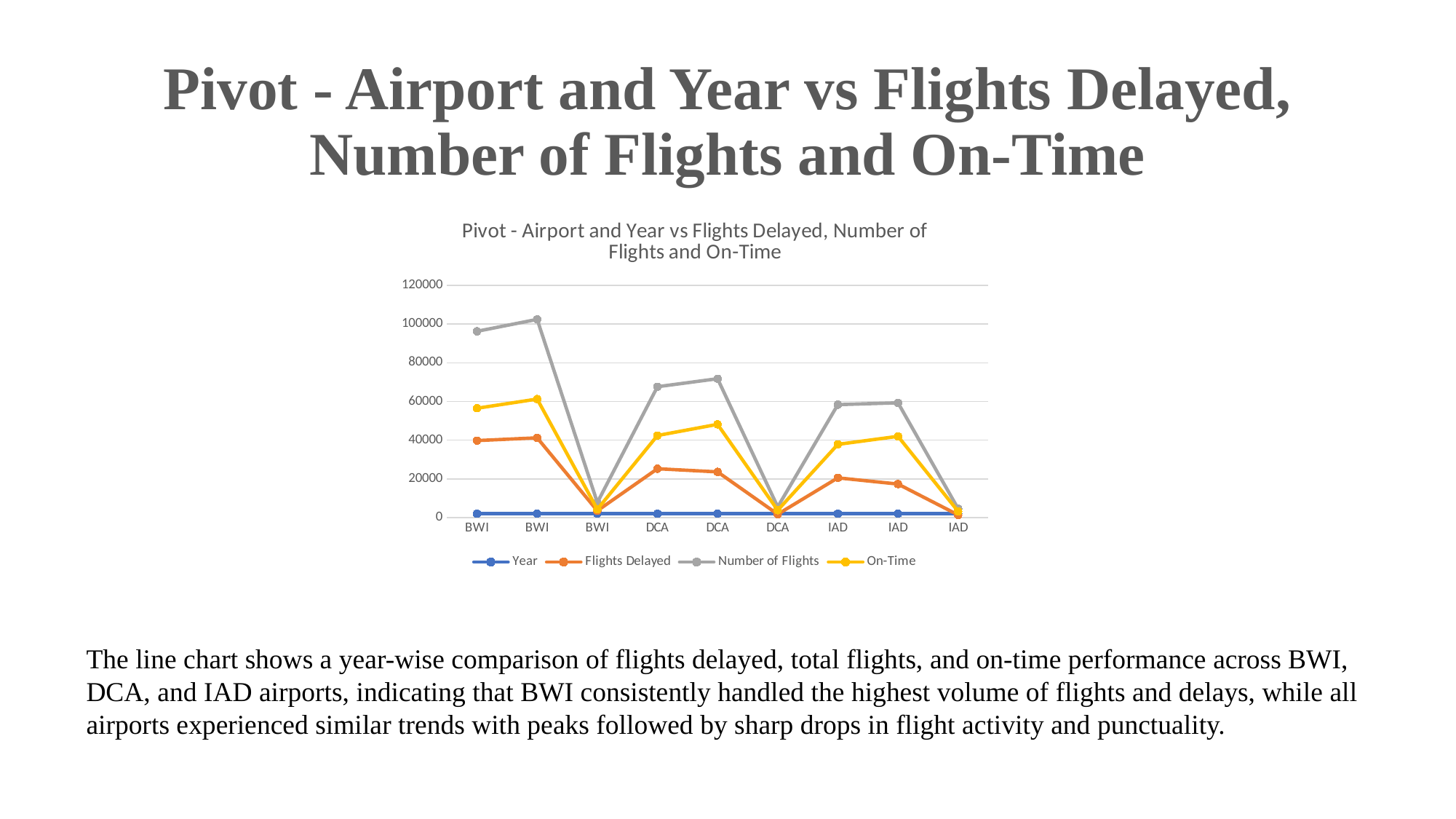

# Pivot - Airport and Year vs Flights Delayed, Number of Flights and On-Time

### Chart: Pivot - Airport and Year vs Flights Delayed, Number of Flights and On-Time

| Category | Year | Flights Delayed | Number of Flights | On-Time |
|---|---|---|---|---|
| BWI | 2009.0 | 39775.0 | 96239.0 | 56464.0 |
| BWI | 2010.0 | 41179.0 | 102398.0 | 61219.0 |
| BWI | 2011.0 | 3511.0 | 7761.0 | 4250.0 |
| DCA | 2009.0 | 25222.0 | 67608.0 | 42386.0 |
| DCA | 2010.0 | 23591.0 | 71758.0 | 48167.0 |
| DCA | 2011.0 | 1715.0 | 5506.0 | 3791.0 |
| IAD | 2009.0 | 20514.0 | 58335.0 | 37821.0 |
| IAD | 2010.0 | 17313.0 | 59287.0 | 41974.0 |
| IAD | 2011.0 | 1362.0 | 4543.0 | 3181.0 |
The line chart shows a year-wise comparison of flights delayed, total flights, and on-time performance across BWI, DCA, and IAD airports, indicating that BWI consistently handled the highest volume of flights and delays, while all airports experienced similar trends with peaks followed by sharp drops in flight activity and punctuality.